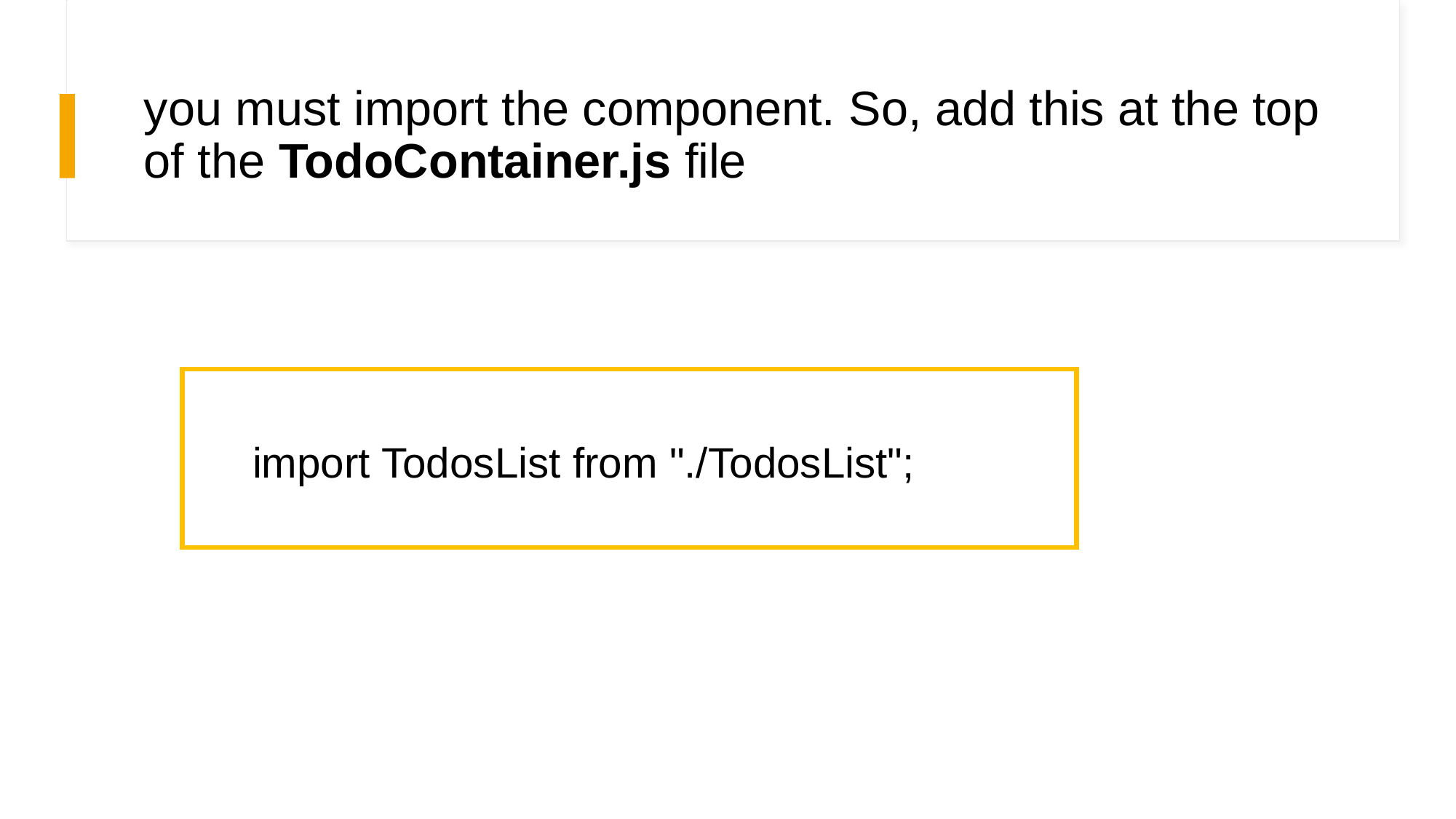

# you must import the component. So, add this at the top of the TodoContainer.js file

import TodosList from "./TodosList";